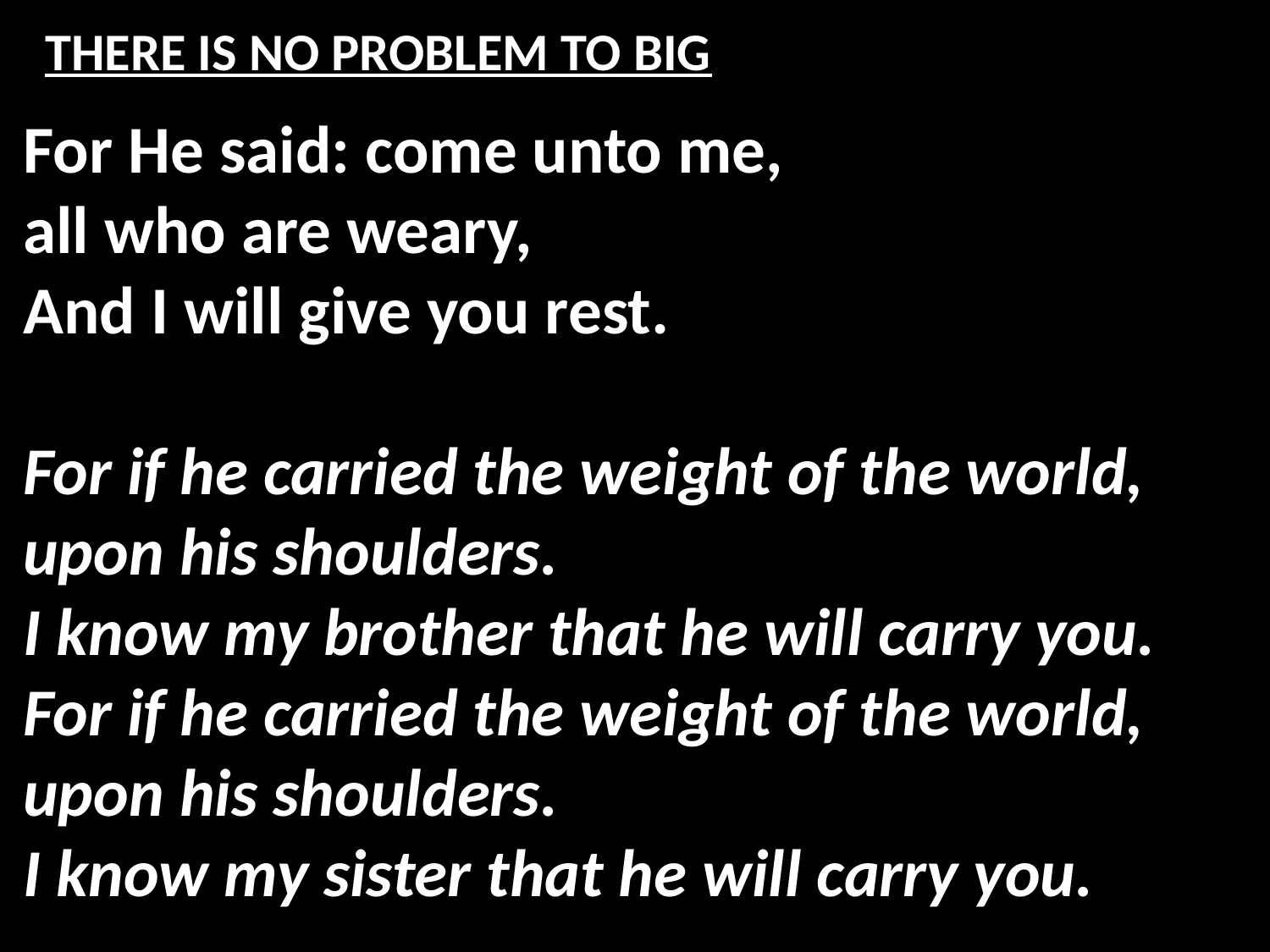

# THERE IS NO PROBLEM TO BIG
For He said: come unto me,
all who are weary,
And I will give you rest.

For if he carried the weight of the world,
upon his shoulders.
I know my brother that he will carry you.
For if he carried the weight of the world,
upon his shoulders.
I know my sister that he will carry you.